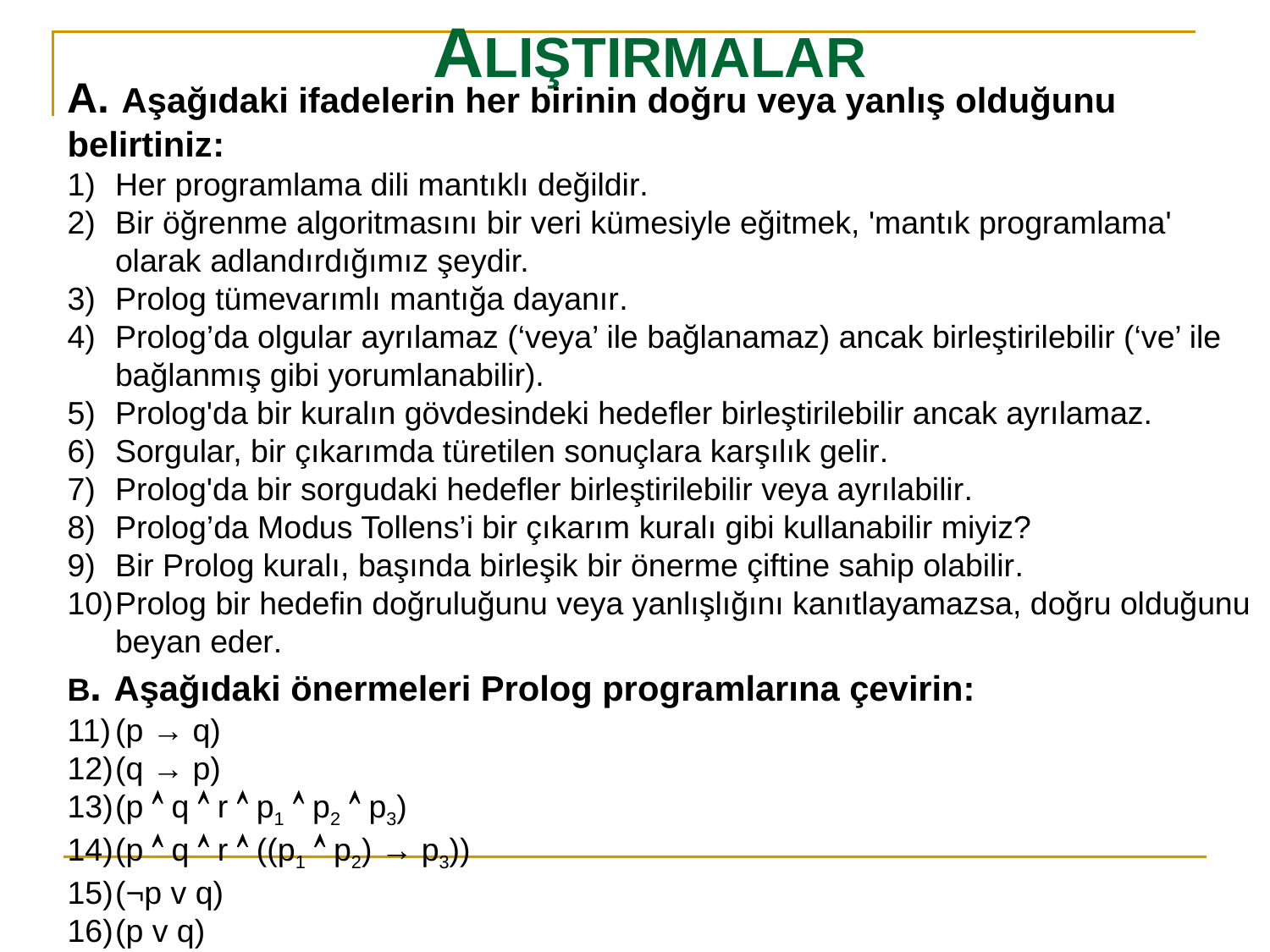

# ALIŞTIRMALAR
A. Aşağıdaki ifadelerin her birinin doğru veya yanlış olduğunu belirtiniz:
Her programlama dili mantıklı değildir.
Bir öğrenme algoritmasını bir veri kümesiyle eğitmek, 'mantık programlama' olarak adlandırdığımız şeydir.
Prolog tümevarımlı mantığa dayanır.
Prolog’da olgular ayrılamaz (‘veya’ ile bağlanamaz) ancak birleştirilebilir (‘ve’ ile bağlanmış gibi yorumlanabilir).
Prolog'da bir kuralın gövdesindeki hedefler birleştirilebilir ancak ayrılamaz.
Sorgular, bir çıkarımda türetilen sonuçlara karşılık gelir.
Prolog'da bir sorgudaki hedefler birleştirilebilir veya ayrılabilir.
Prolog’da Modus Tollens’i bir çıkarım kuralı gibi kullanabilir miyiz?
Bir Prolog kuralı, başında birleşik bir önerme çiftine sahip olabilir.
Prolog bir hedefin doğruluğunu veya yanlışlığını kanıtlayamazsa, doğru olduğunu beyan eder.
B. Aşağıdaki önermeleri Prolog programlarına çevirin:
(p → q)
(q → p)
(p ∧ q ∧ r ∧ p1 ∧ p2 ∧ p3)
(p ∧ q ∧ r ∧ ((p1 ∧ p2) → p3))
(¬p v q)
(p v q)
C. Prolog'un önerme ifadelerinin (değişkenleri belirtmek için kullanılan) büyük harflerle başlamasına neden izin vermediğini açıklayın.